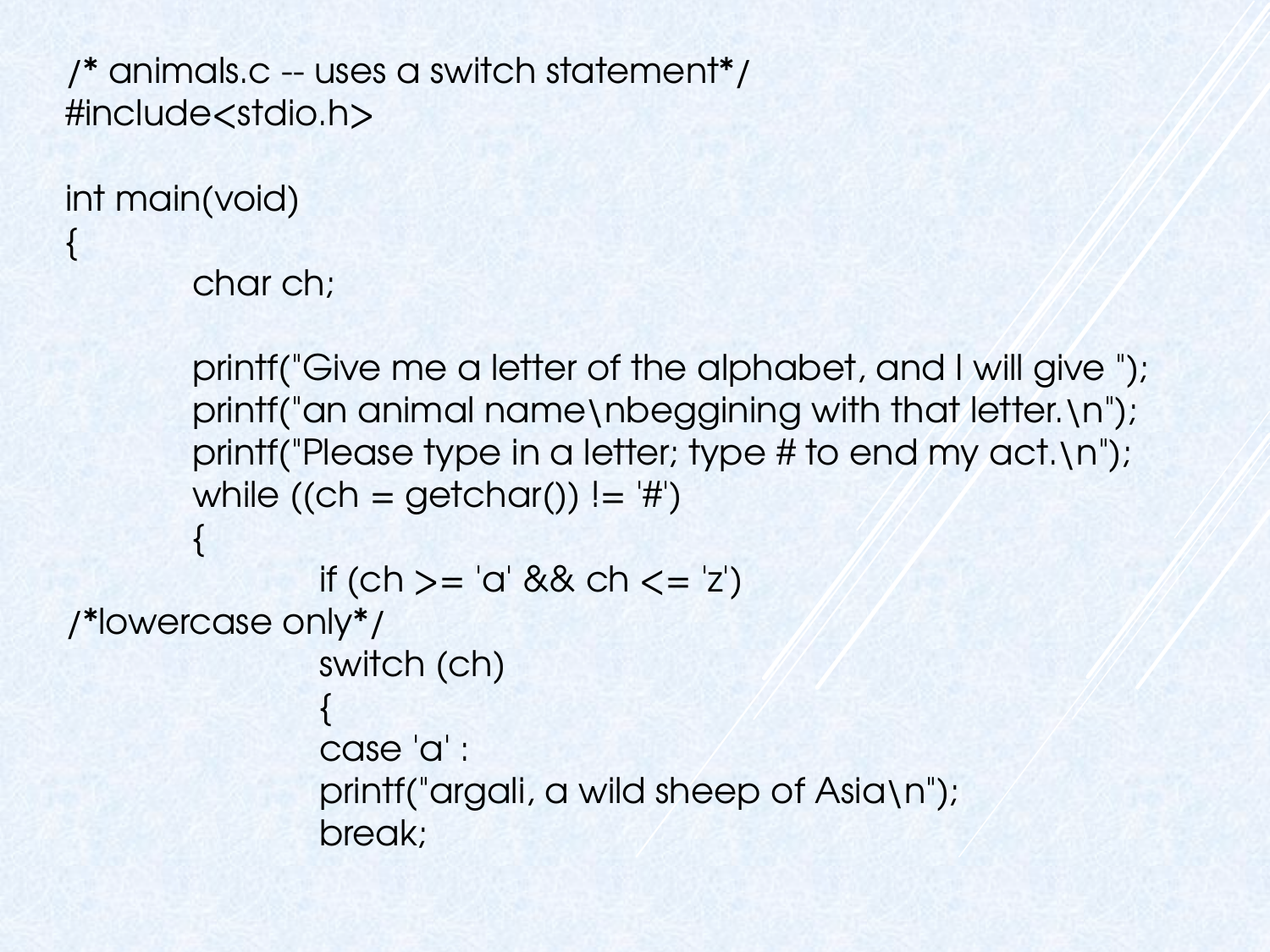

/* animals.c -- uses a switch statement*/
#include<stdio.h>

int main(void)
{
	char ch;

	printf("Give me a letter of the alphabet, and I will give ");
	printf("an animal name\nbeggining with that letter.\n");
	printf("Please type in a letter; type # to end my act.\n");
	while ((ch = getchar()) != '#')
	{
		if (ch >= 'a' && ch <= 'z')			/*lowercase only*/
		switch (ch)
		{
		case 'a' :
		printf("argali, a wild sheep of Asia\n");
		break;